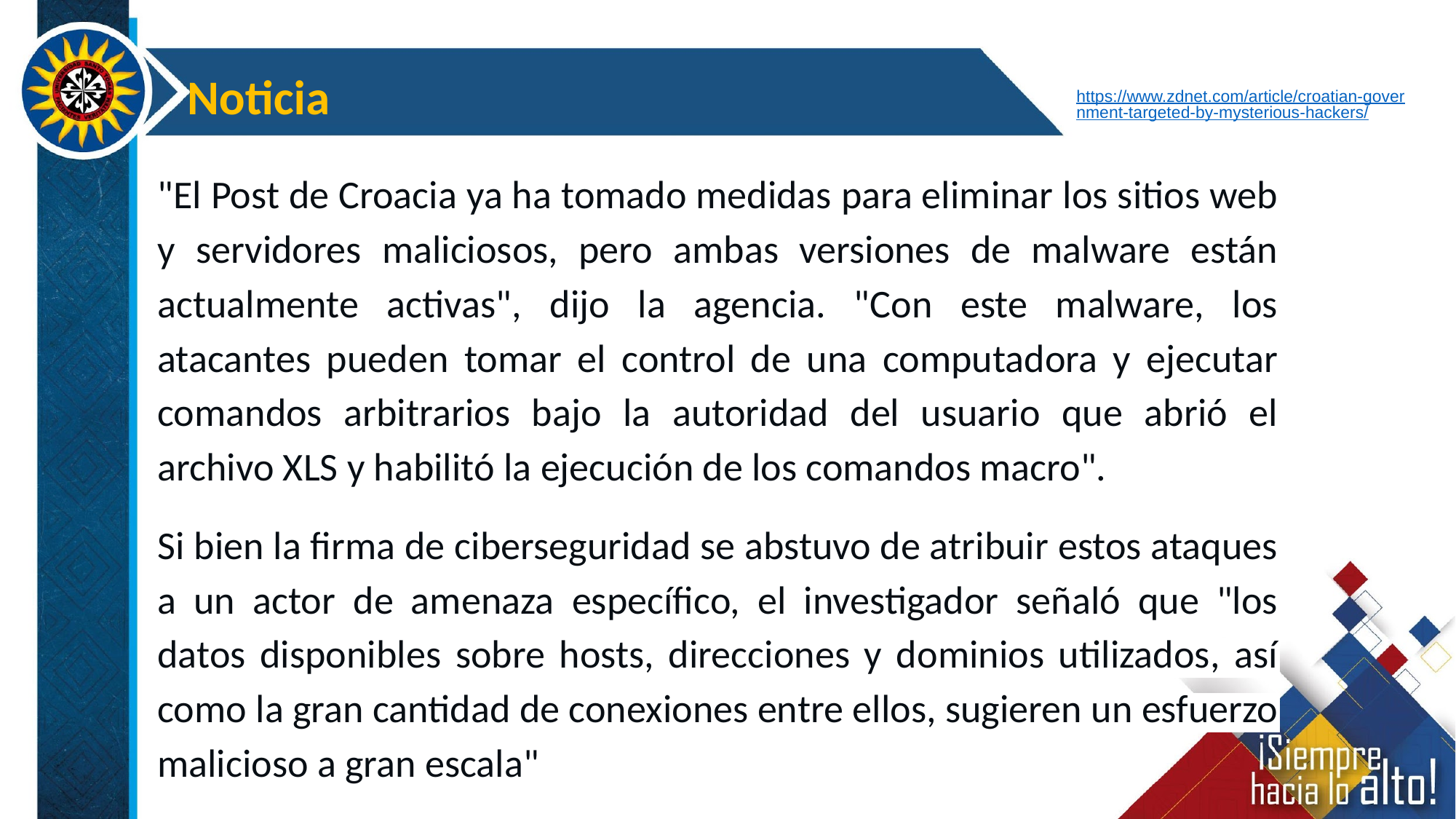

Noticia
https://www.zdnet.com/article/croatian-government-targeted-by-mysterious-hackers/
"El Post de Croacia ya ha tomado medidas para eliminar los sitios web y servidores maliciosos, pero ambas versiones de malware están actualmente activas", dijo la agencia. "Con este malware, los atacantes pueden tomar el control de una computadora y ejecutar comandos arbitrarios bajo la autoridad del usuario que abrió el archivo XLS y habilitó la ejecución de los comandos macro".
Si bien la firma de ciberseguridad se abstuvo de atribuir estos ataques a un actor de amenaza específico, el investigador señaló que "los datos disponibles sobre hosts, direcciones y dominios utilizados, así como la gran cantidad de conexiones entre ellos, sugieren un esfuerzo malicioso a gran escala"